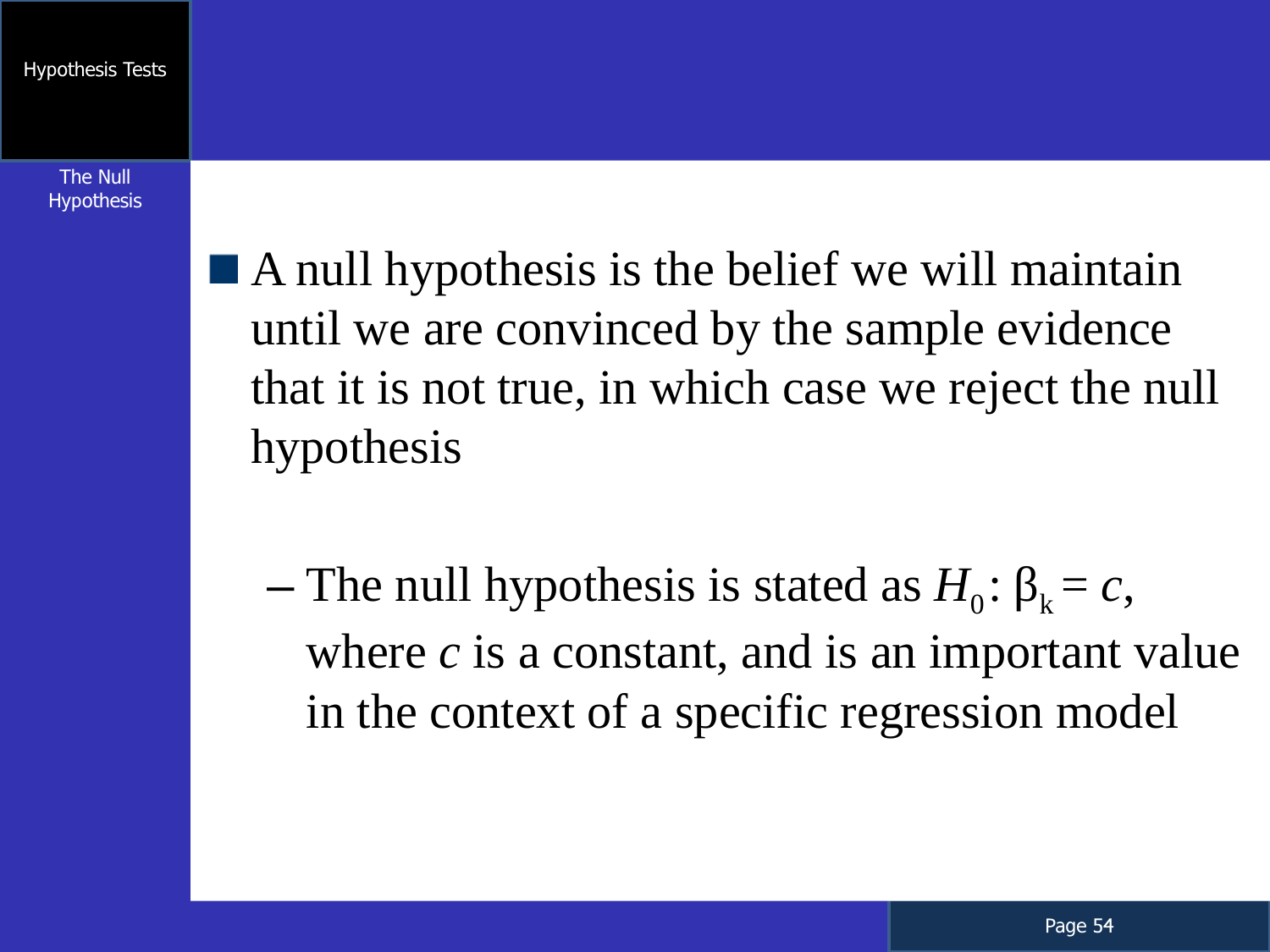

Hypothesis Tests
The Null Hypothesis

A null hypothesis is the belief we will maintain until we are convinced by the sample evidence that it is not true, in which case we reject the null hypothesis

The null hypothesis is stated as H0 : βk = c, where c is a constant, and is an important value in the context of a specific regression model